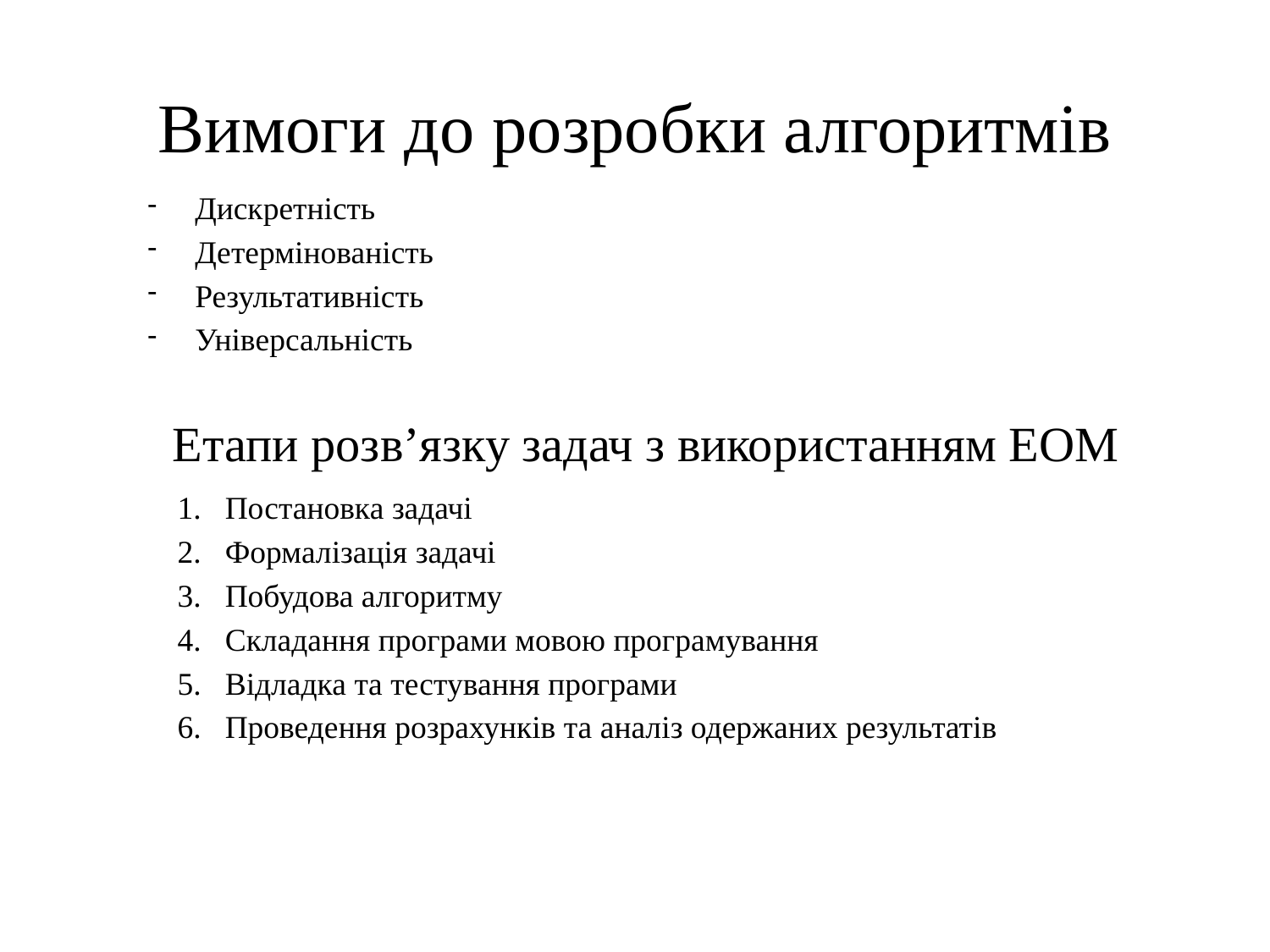

# Вимоги до розробки алгоритмів
Дискретність
Детермінованість
Результативність
Універсальність
Етапи розв’язку задач з використанням ЕОМ
Постановка задачі
Формалізація задачі
Побудова алгоритму
Складання програми мовою програмування
Відладка та тестування програми
Проведення розрахунків та аналіз одержаних результатів